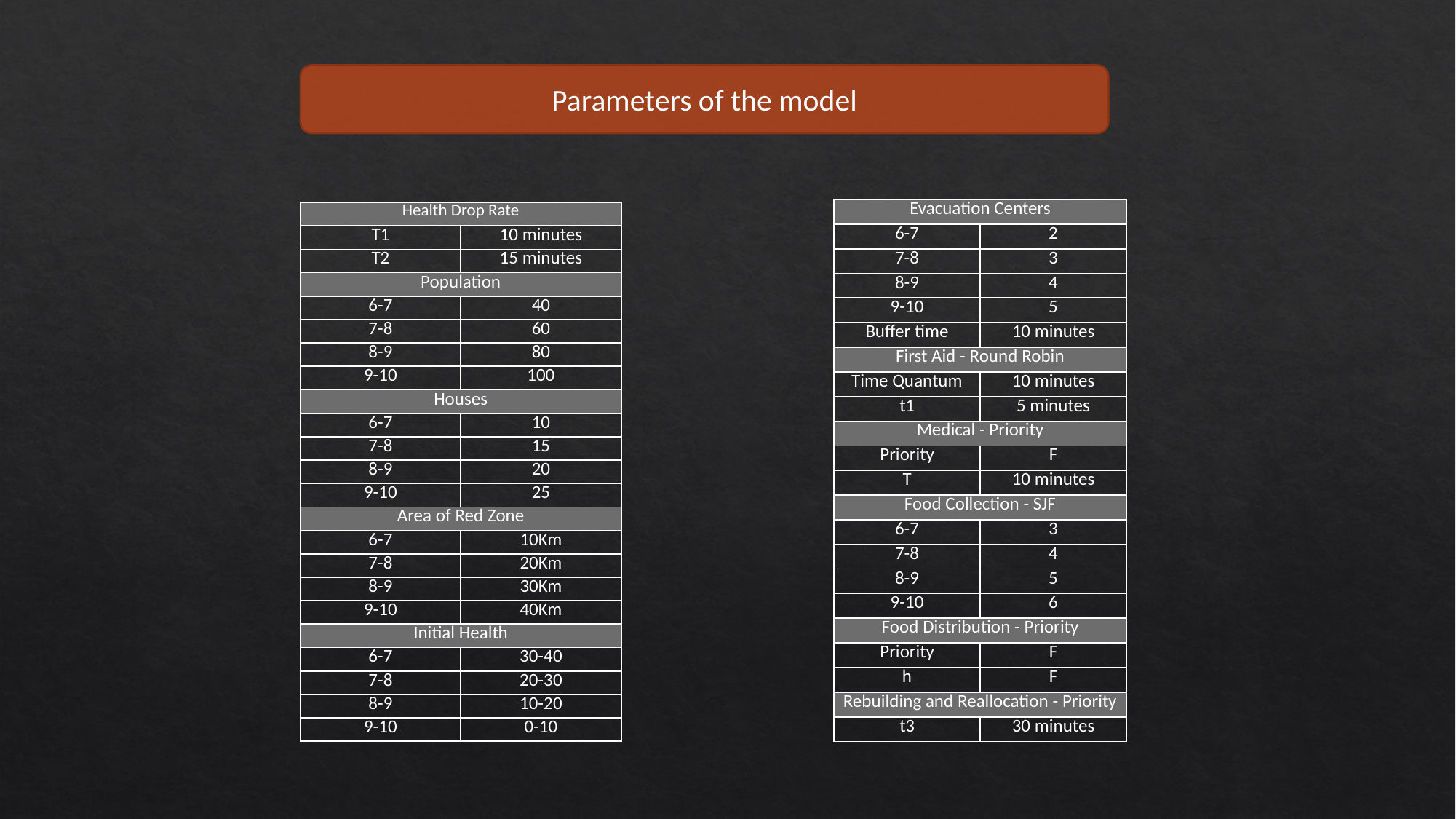

Parameters of the model
| Evacuation Centers |  |
| --- | --- |
| 6-7 | 2 |
| 7-8 | 3 |
| 8-9 | 4 |
| 9-10 | 5 |
| Buffer time | 10 minutes |
| First Aid - Round Robin |  |
| Time Quantum | 10 minutes |
| t1 | 5 minutes |
| Medical - Priority |  |
| Priority | F |
| T | 10 minutes |
| Food Collection - SJF |  |
| 6-7 | 3 |
| 7-8 | 4 |
| 8-9 | 5 |
| 9-10 | 6 |
| Food Distribution - Priority |  |
| Priority | F |
| h | F |
| Rebuilding and Reallocation - Priority |  |
| t3 | 30 minutes |
| Health Drop Rate |  |
| --- | --- |
| T1 | 10 minutes |
| T2 | 15 minutes |
| Population |  |
| 6-7 | 40 |
| 7-8 | 60 |
| 8-9 | 80 |
| 9-10 | 100 |
| Houses |  |
| 6-7 | 10 |
| 7-8 | 15 |
| 8-9 | 20 |
| 9-10 | 25 |
| Area of Red Zone |  |
| 6-7 | 10Km |
| 7-8 | 20Km |
| 8-9 | 30Km |
| 9-10 | 40Km |
| Initial Health |  |
| 6-7 | 30-40 |
| 7-8 | 20-30 |
| 8-9 | 10-20 |
| 9-10 | 0-10 |